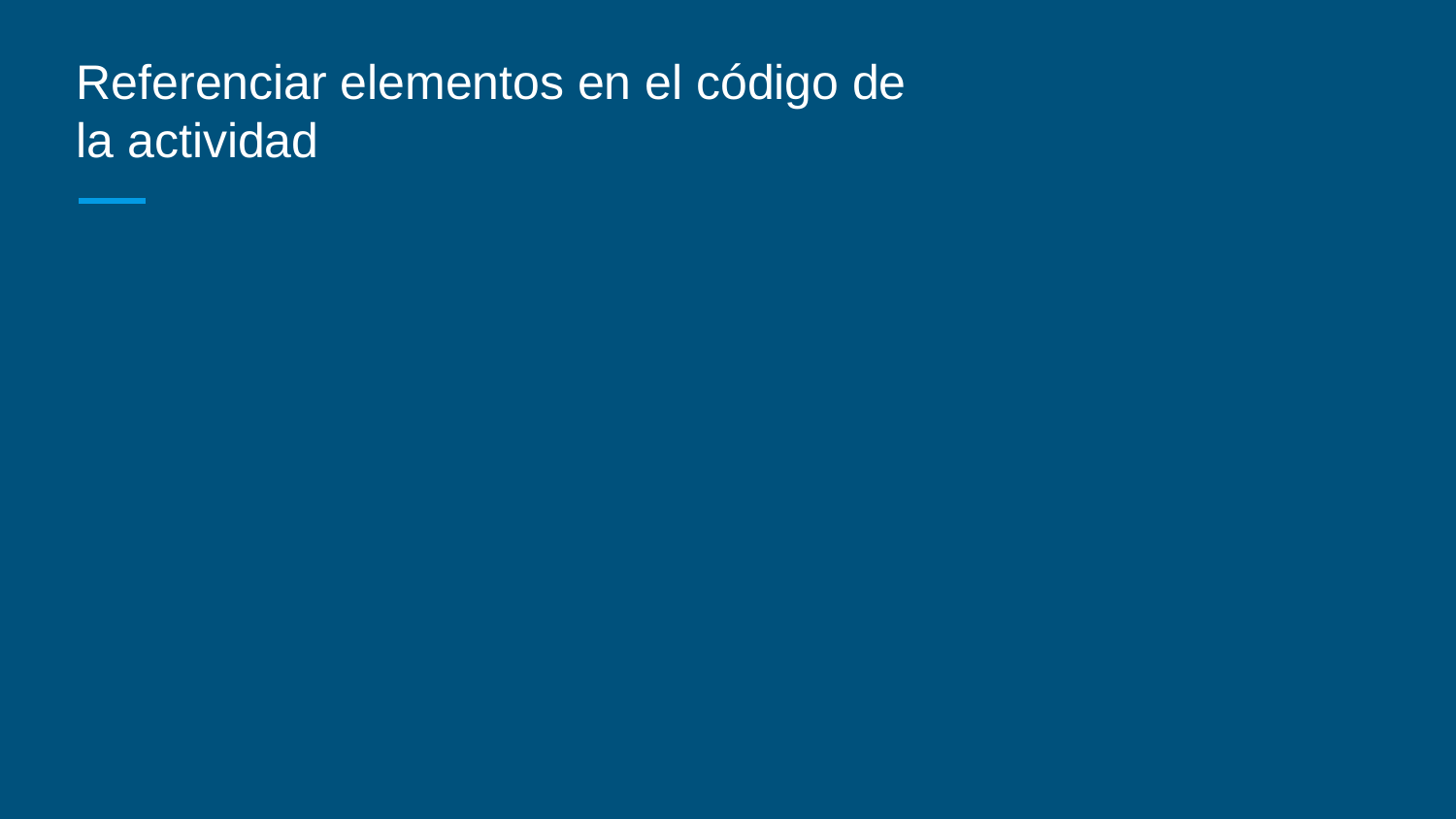

# Referenciar elementos en el código de
la actividad